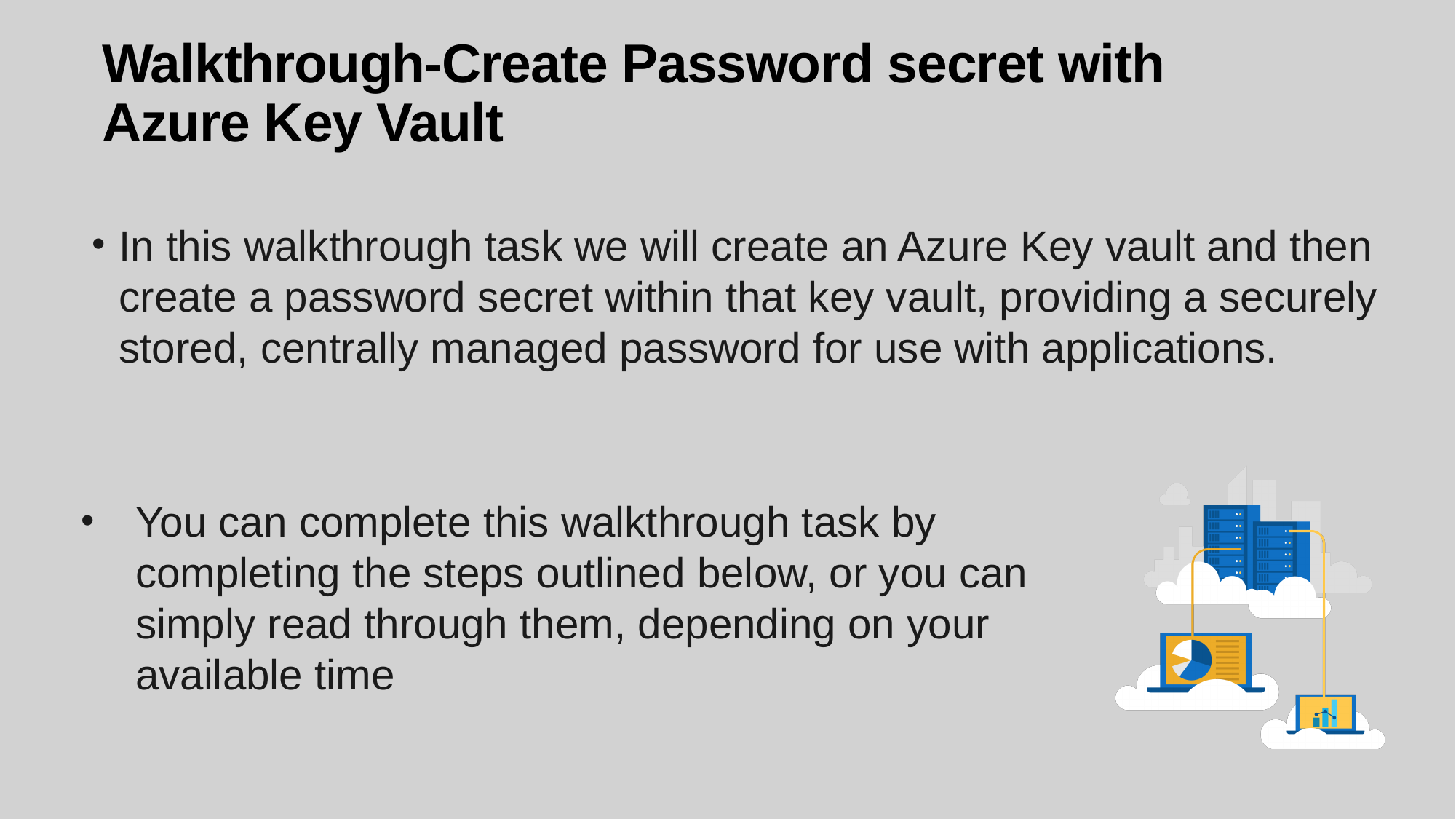

# Walkthrough-Create Password secret with Azure Key Vault
In this walkthrough task we will create an Azure Key vault and then create a password secret within that key vault, providing a securely stored, centrally managed password for use with applications.
You can complete this walkthrough task by completing the steps outlined below, or you can simply read through them, depending on your available time